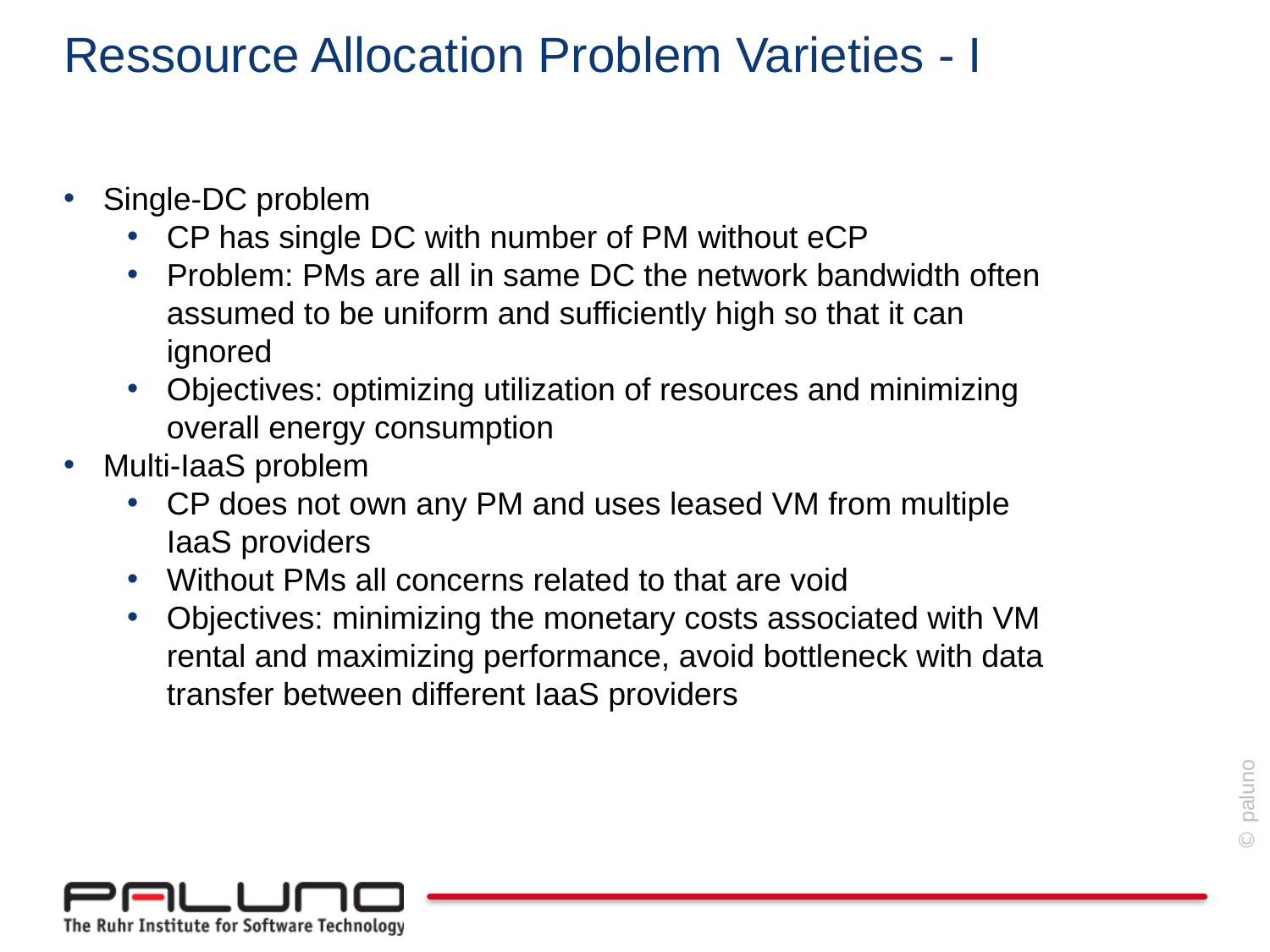

# Ressource Allocation Problem Varieties - I
Single-DC problem
CP has single DC with number of PM without eCP
Problem: PMs are all in same DC the network bandwidth often assumed to be uniform and sufficiently high so that it can ignored
Objectives: optimizing utilization of resources and minimizing overall energy consumption
Multi-IaaS problem
CP does not own any PM and uses leased VM from multiple IaaS providers
Without PMs all concerns related to that are void
Objectives: minimizing the monetary costs associated with VM rental and maximizing performance, avoid bottleneck with data transfer between different IaaS providers